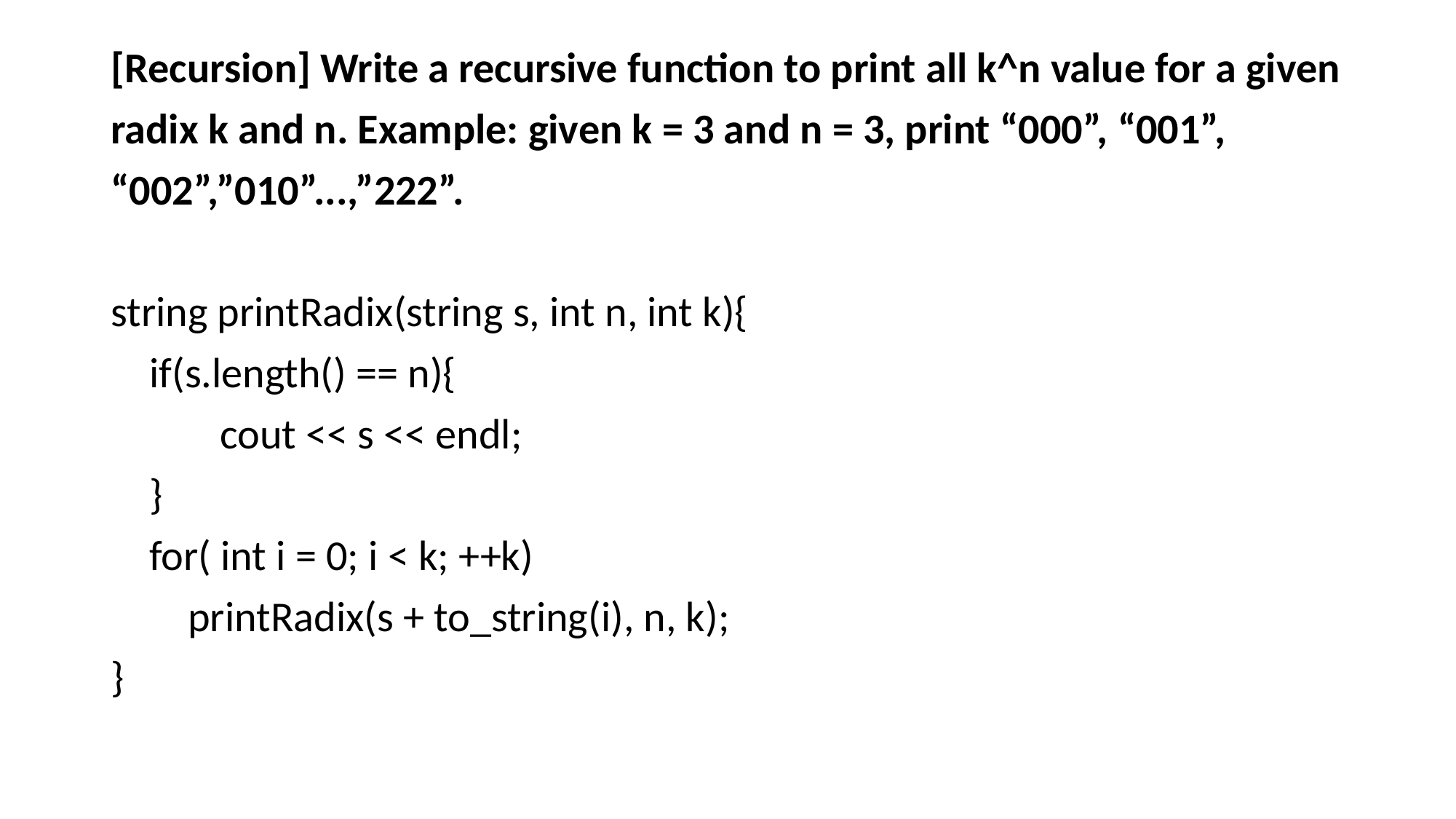

[Recursion] Write a recursive function to print all k^n value for a given
radix k and n. Example: given k = 3 and n = 3, print “000”, “001”,
“002”,”010”...,”222”.

string printRadix(string s, int n, int k){
    if(s.length() == n){
	cout << s << endl;
    }
    for( int i = 0; i < k; ++k)
        printRadix(s + to_string(i), n, k);
}